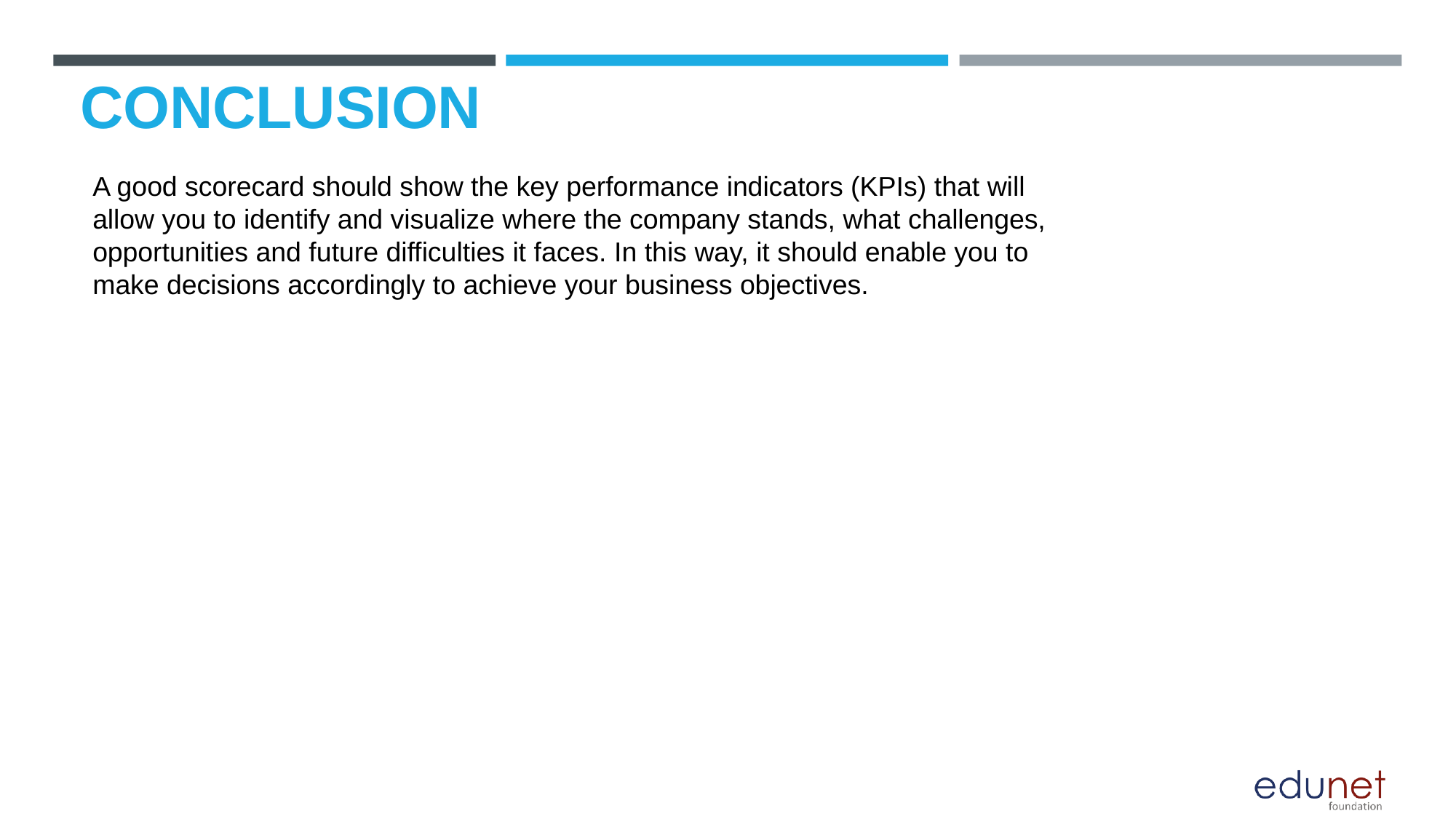

# CONCLUSION
A good scorecard should show the key performance indicators (KPIs) that will allow you to identify and visualize where the company stands, what challenges, opportunities and future difficulties it faces. In this way, it should enable you to make decisions accordingly to achieve your business objectives.